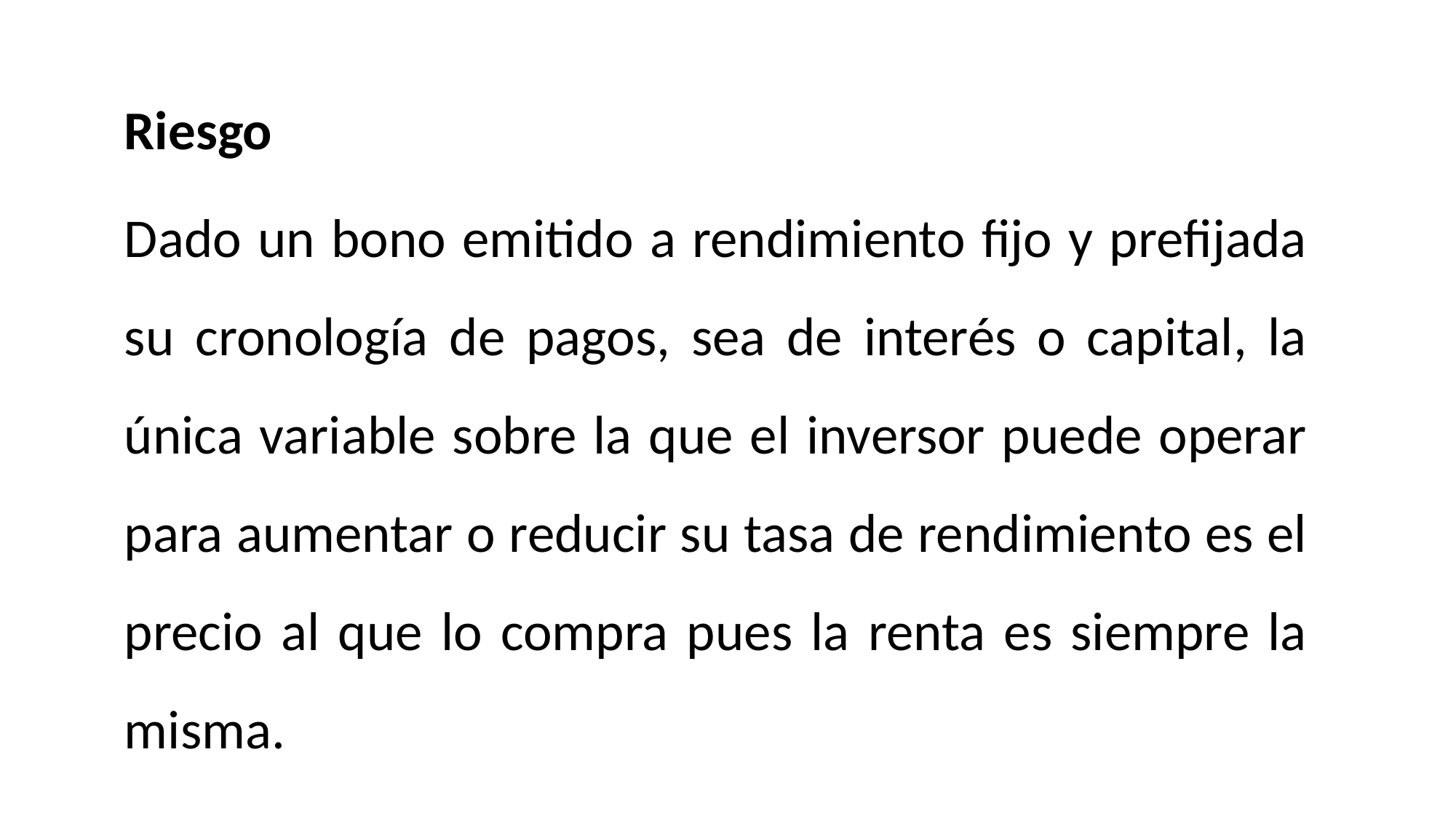

Riesgo
Dado un bono emitido a rendimiento fijo y prefijada su cronología de pagos, sea de interés o capital, la única variable sobre la que el inversor puede operar para aumentar o reducir su tasa de rendimiento es el precio al que lo compra pues la renta es siempre la misma.